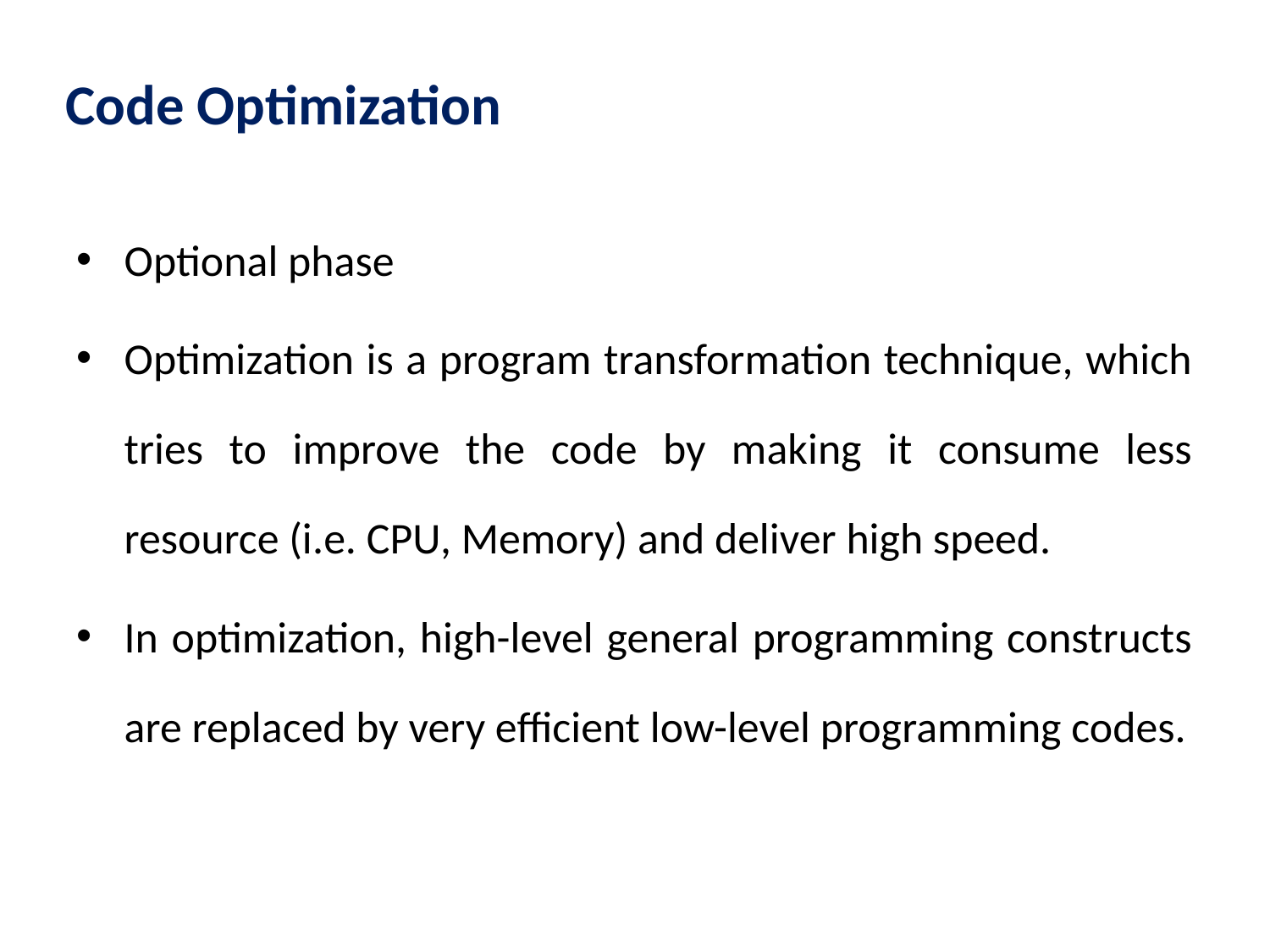

# Code Optimization

Optional phase
Optimization is a program transformation technique, which tries to improve the code by making it consume less resource (i.e. CPU, Memory) and deliver high speed.
In optimization, high-level general programming constructs are replaced by very efficient low-level programming codes.